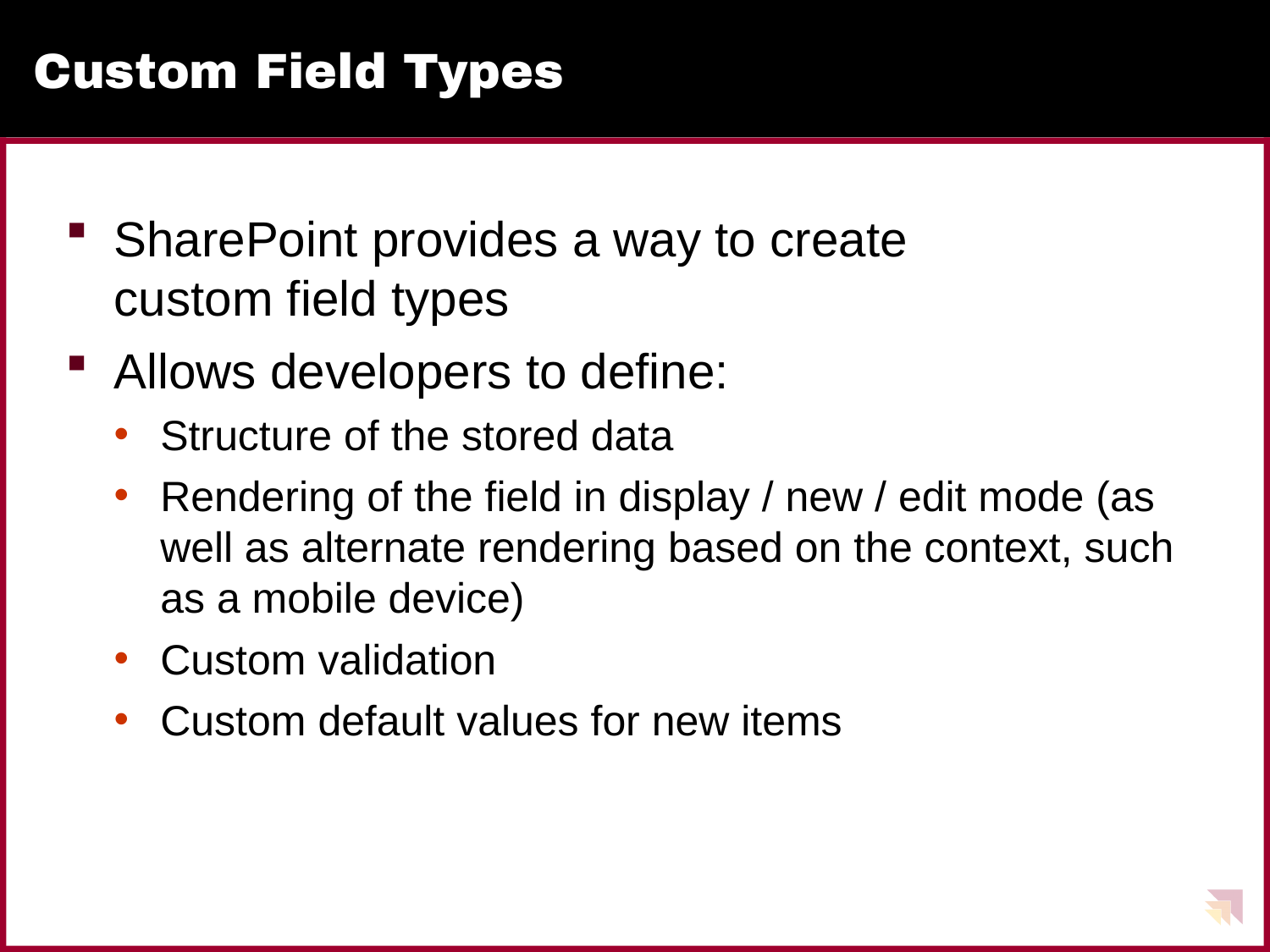

# Custom Field Types
SharePoint provides a way to create
custom field types
Allows developers to define:
Structure of the stored data
Rendering of the field in display / new / edit mode (as well as alternate rendering based on the context, such as a mobile device)
Custom validation
Custom default values for new items